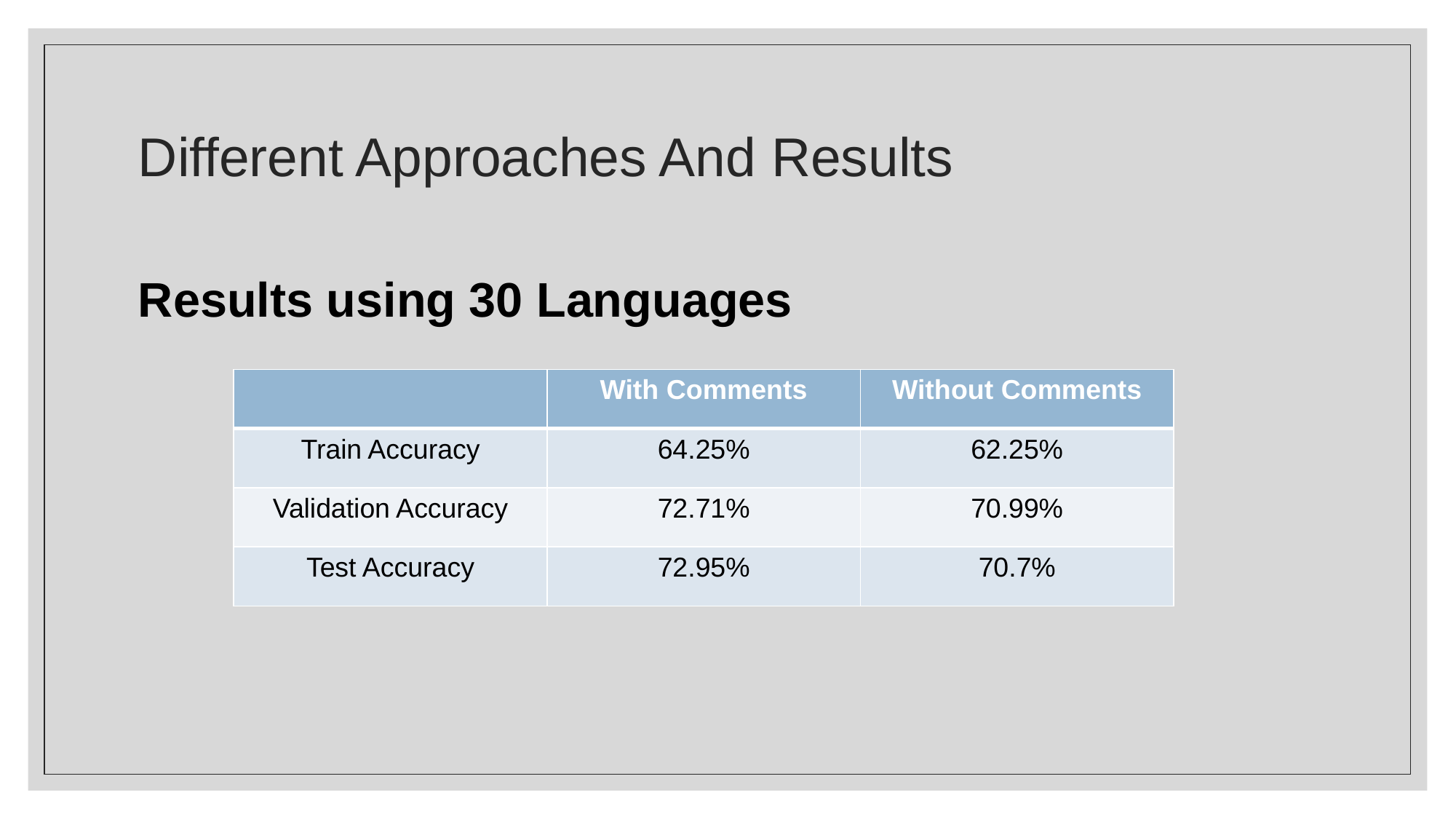

# Different Approaches And Results
Results using 30 Languages

|  | With Comments | Without Comments |
| --- | --- | --- |
| Train Accuracy | 64.25% | 62.25% |
| Validation Accuracy | 72.71% | 70.99% |
| Test Accuracy | 72.95% | 70.7% |